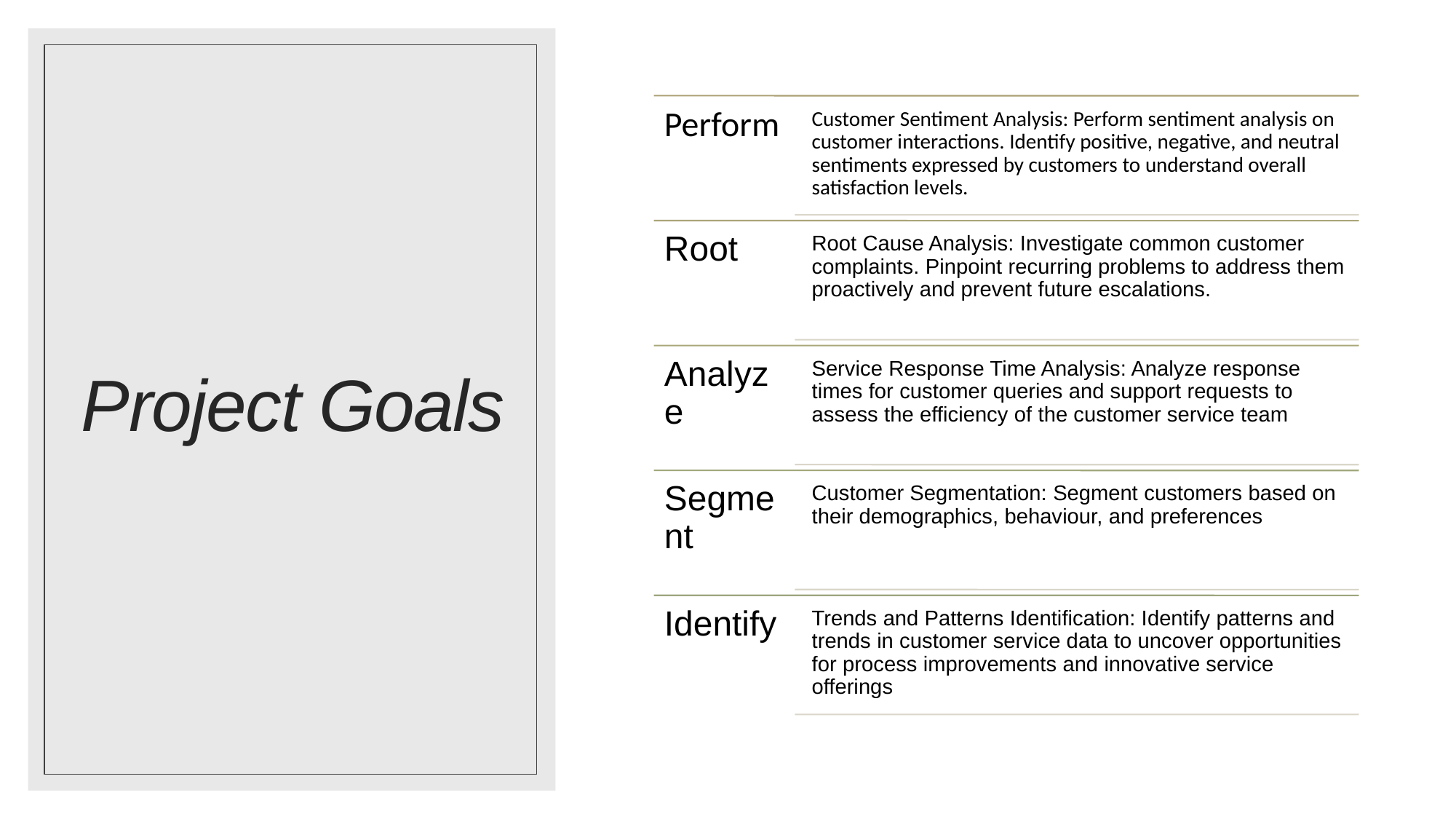

# Project Goals
Perform
Customer Sentiment Analysis: Perform sentiment analysis on customer interactions. Identify positive, negative, and neutral sentiments expressed by customers to understand overall satisfaction levels.
Root
Root Cause Analysis: Investigate common customer complaints. Pinpoint recurring problems to address them proactively and prevent future escalations.
Analyze
Service Response Time Analysis: Analyze response times for customer queries and support requests to assess the efficiency of the customer service team
Segment
Customer Segmentation: Segment customers based on their demographics, behaviour, and preferences
Identify
Trends and Patterns Identification: Identify patterns and trends in customer service data to uncover opportunities for process improvements and innovative service offerings